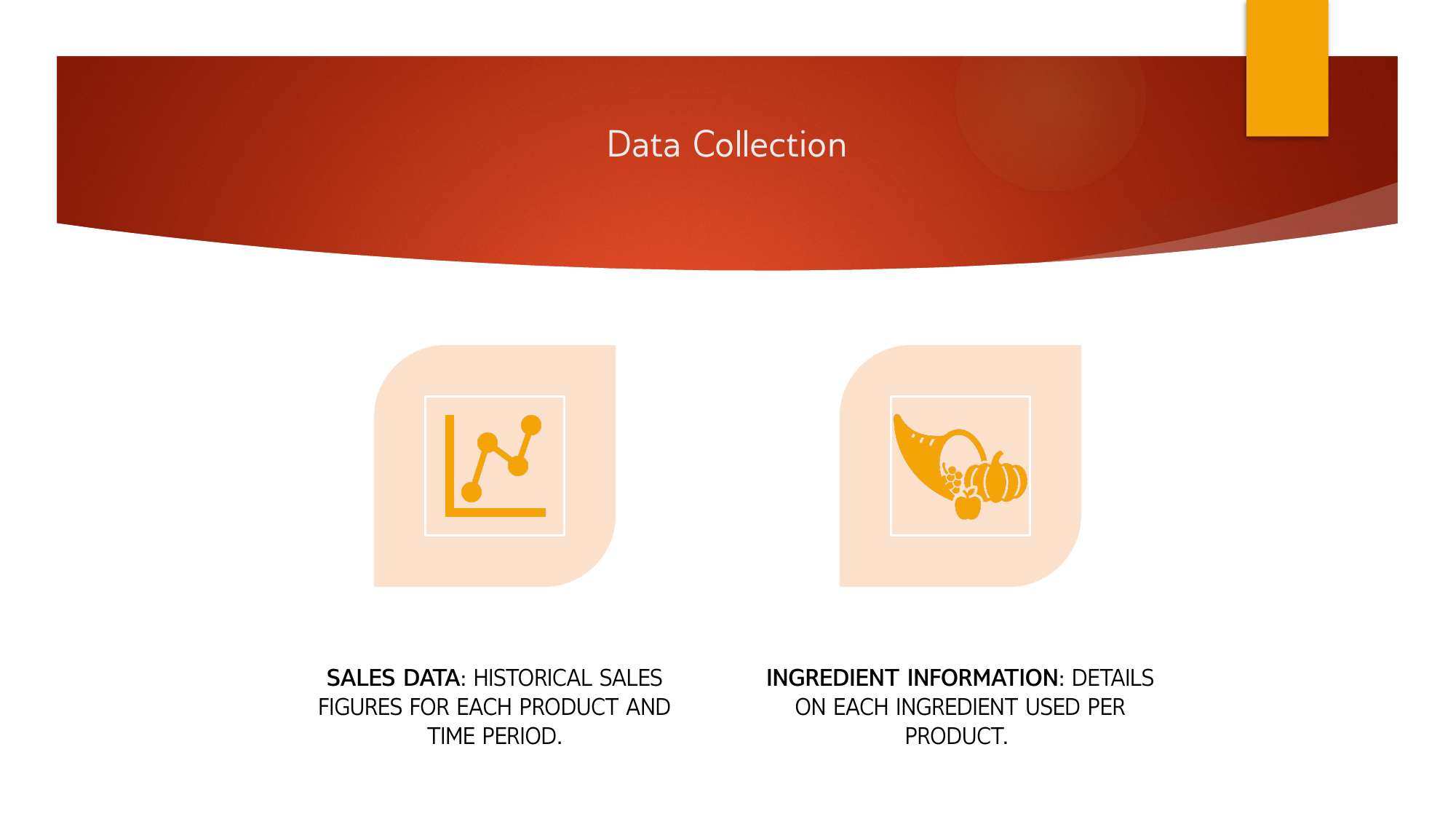

# Data Collection
Sales Data: Historical sales figures for each product and time period.
Ingredient Information: Details on each ingredient used per product.